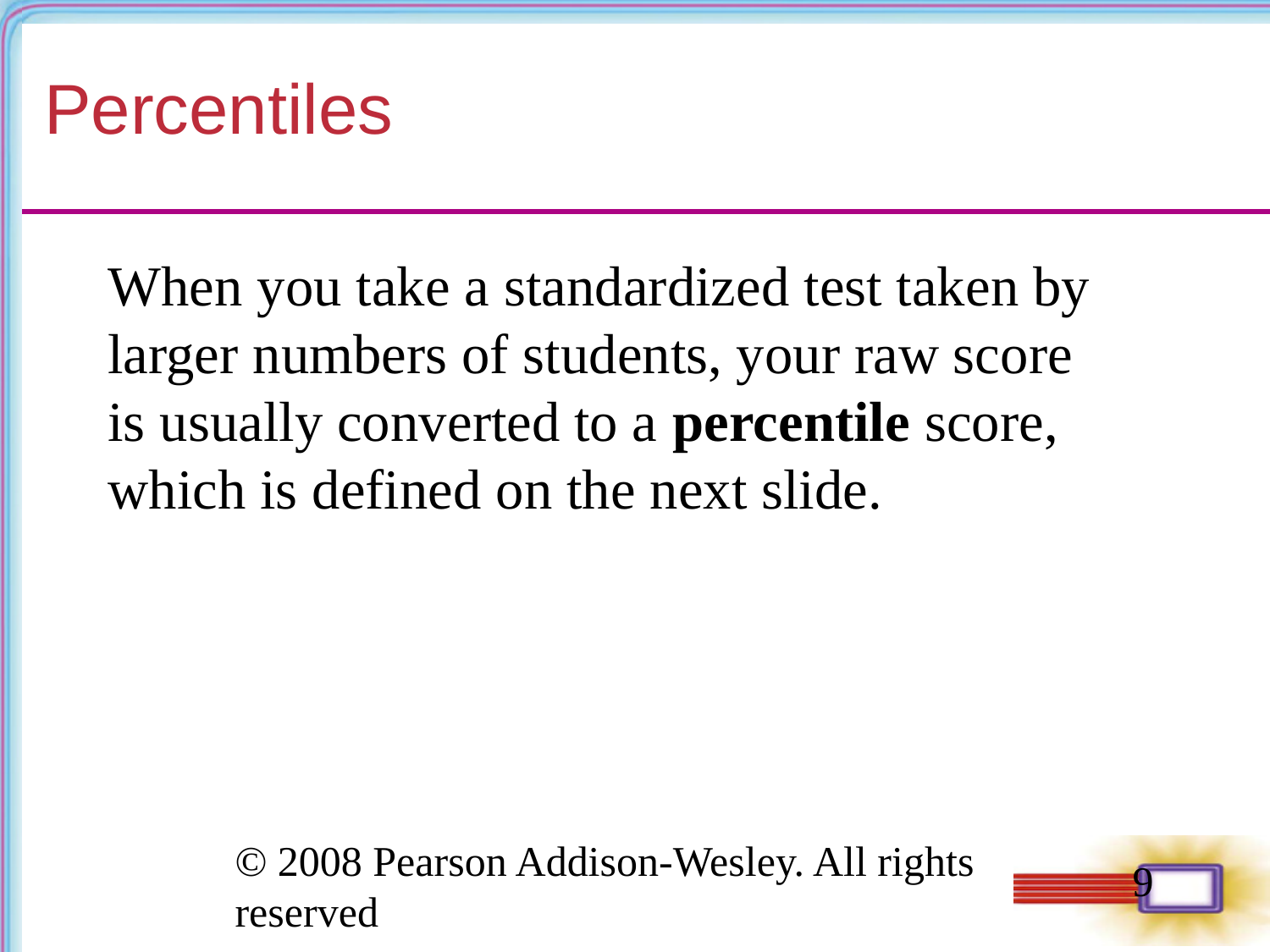

# Percentiles
When you take a standardized test taken by larger numbers of students, your raw score is usually converted to a percentile score, which is defined on the next slide.
9
© 2008 Pearson Addison-Wesley. All rights reserved